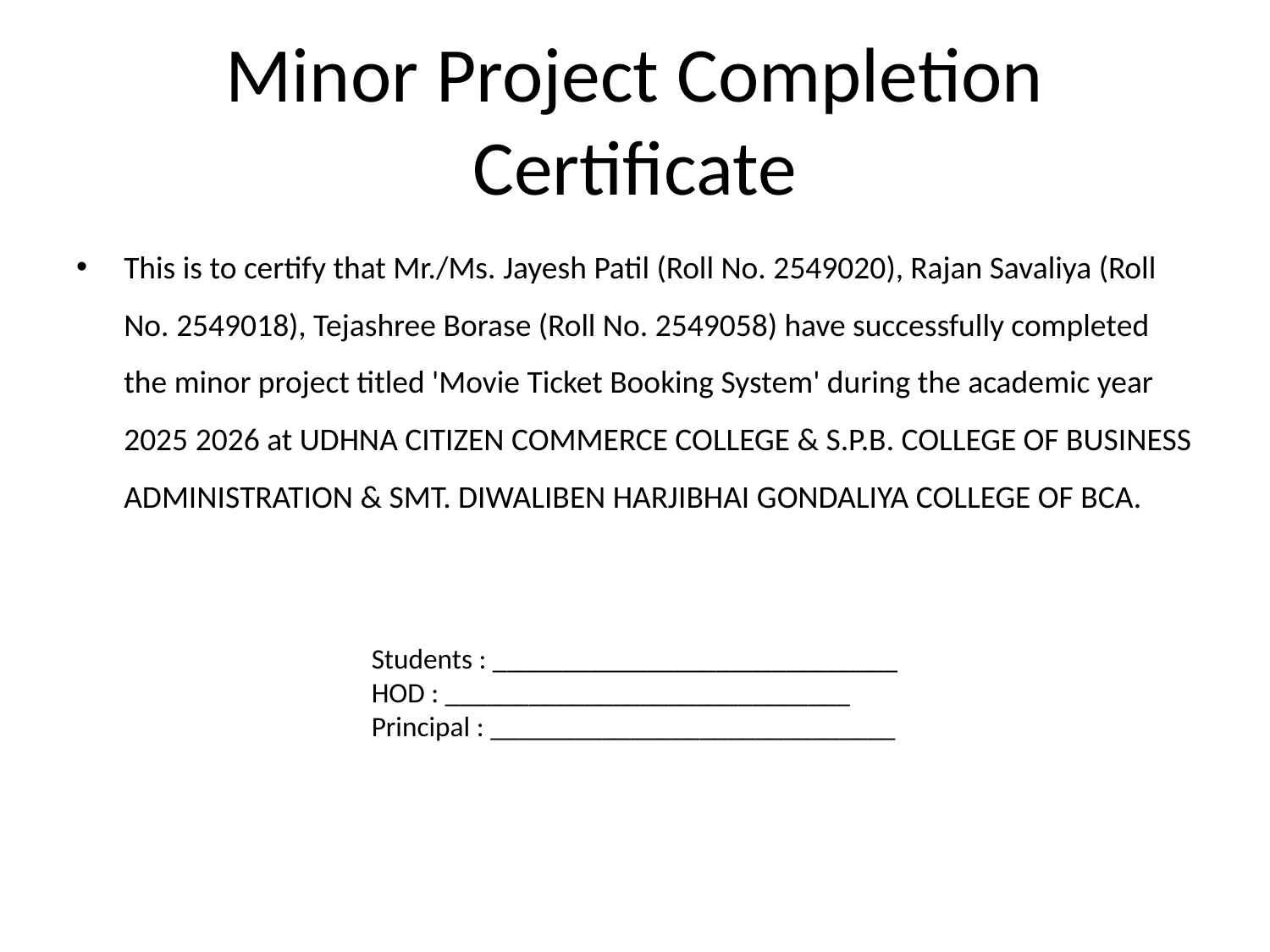

# Minor Project Completion Certificate
This is to certify that Mr./Ms. Jayesh Patil (Roll No. 2549020), Rajan Savaliya (Roll No. 2549018), Tejashree Borase (Roll No. 2549058) have successfully completed the minor project titled 'Movie Ticket Booking System' during the academic year 2025 2026 at UDHNA CITIZEN COMMERCE COLLEGE & S.P.B. COLLEGE OF BUSINESS ADMINISTRATION & SMT. DIWALIBEN HARJIBHAI GONDALIYA COLLEGE OF BCA.
Students : _____________________________
HOD : _____________________________
Principal : _____________________________